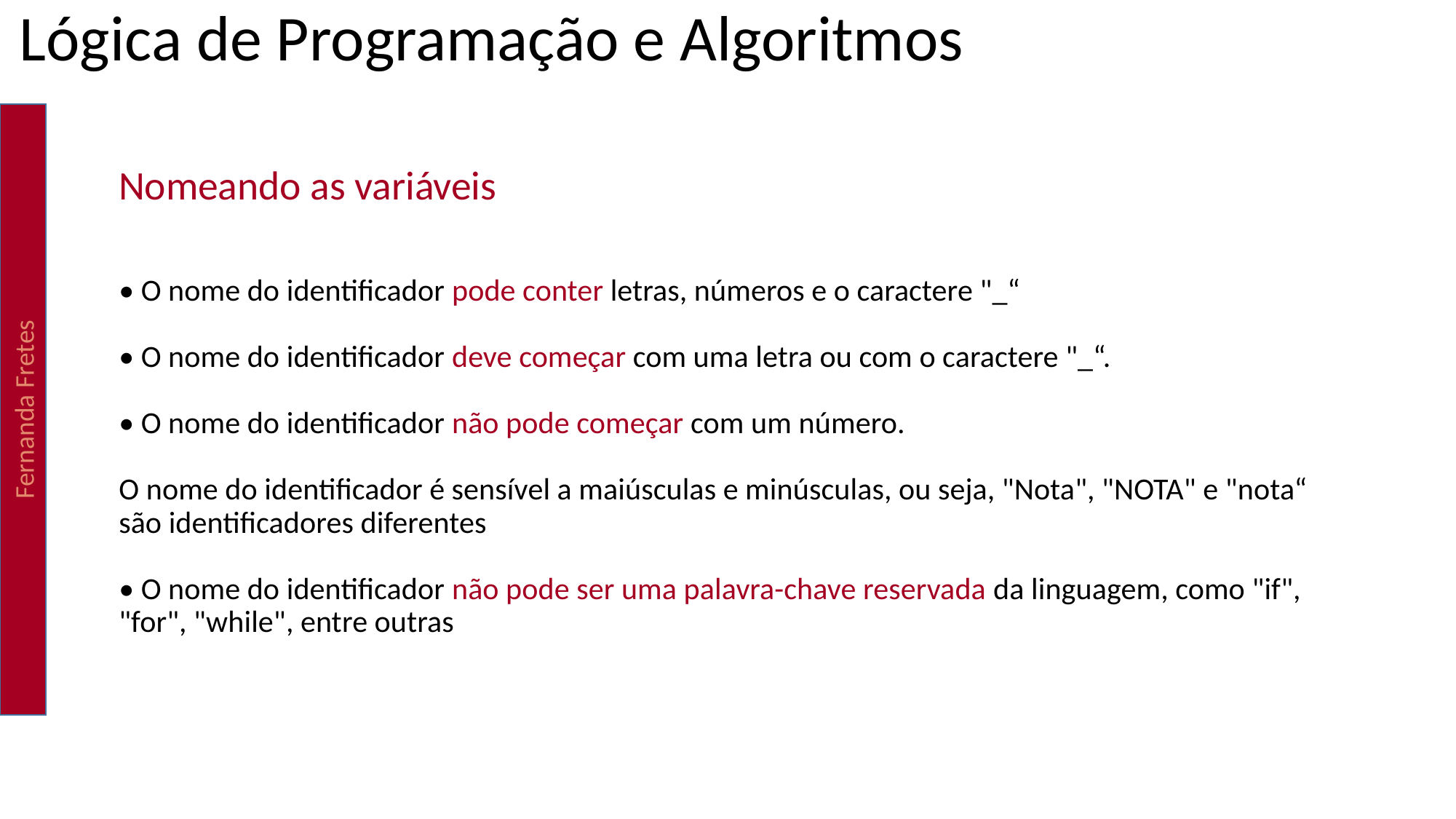

Lógica de Programação e Algoritmos
Fernanda Fretes
Nomeando as variáveis

• O nome do identificador pode conter letras, números e o caractere "_“
• O nome do identificador deve começar com uma letra ou com o caractere "_“.
• O nome do identificador não pode começar com um número.

O nome do identificador é sensível a maiúsculas e minúsculas, ou seja, "Nota", "NOTA" e "nota“ são identificadores diferentes

• O nome do identificador não pode ser uma palavra-chave reservada da linguagem, como "if", "for", "while", entre outras